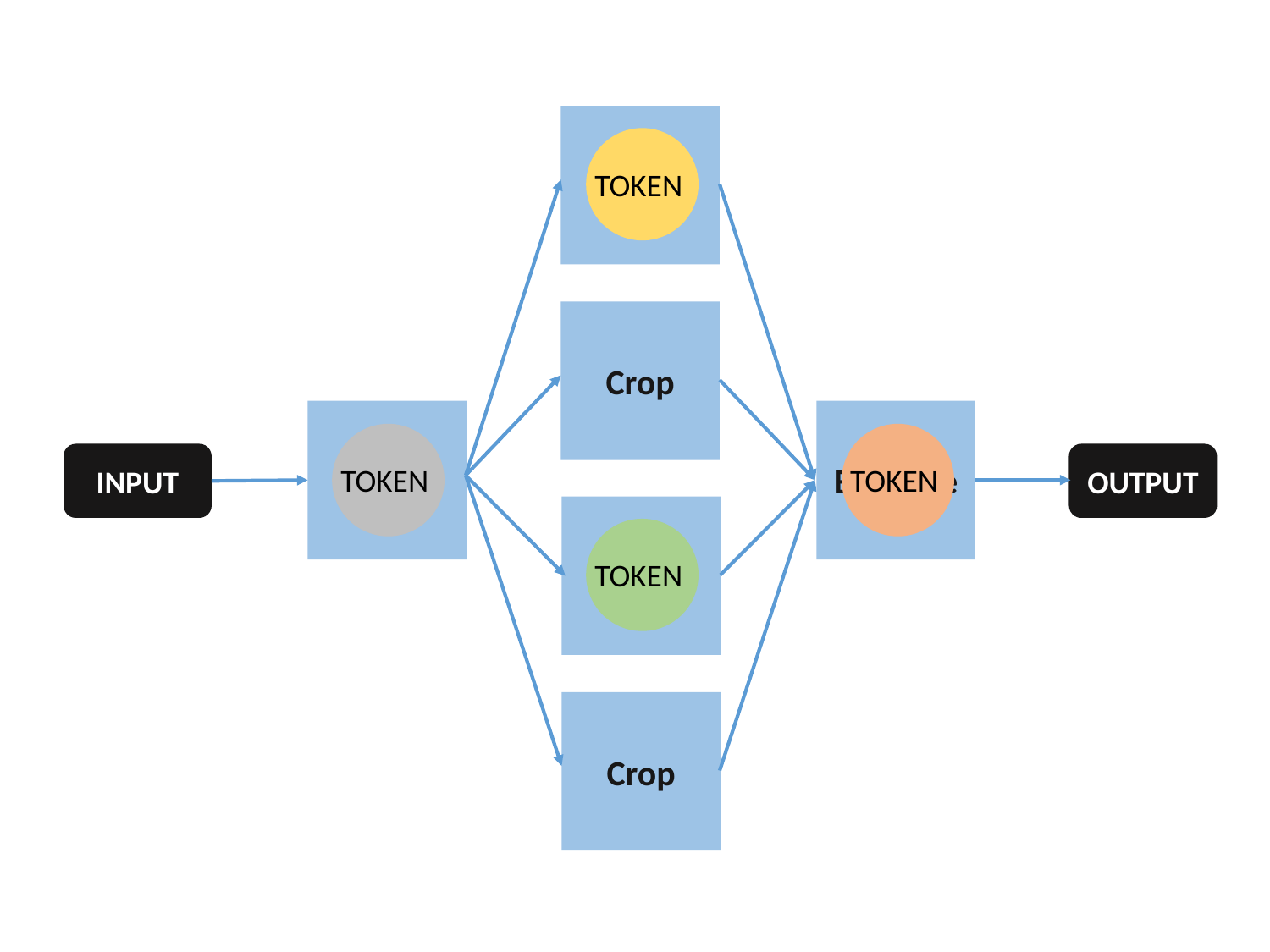

Crop

TOKEN
Crop
Rotate
Enhance

TOKEN

TOKEN
INPUT
OUTPUT
Crop

TOKEN
Crop